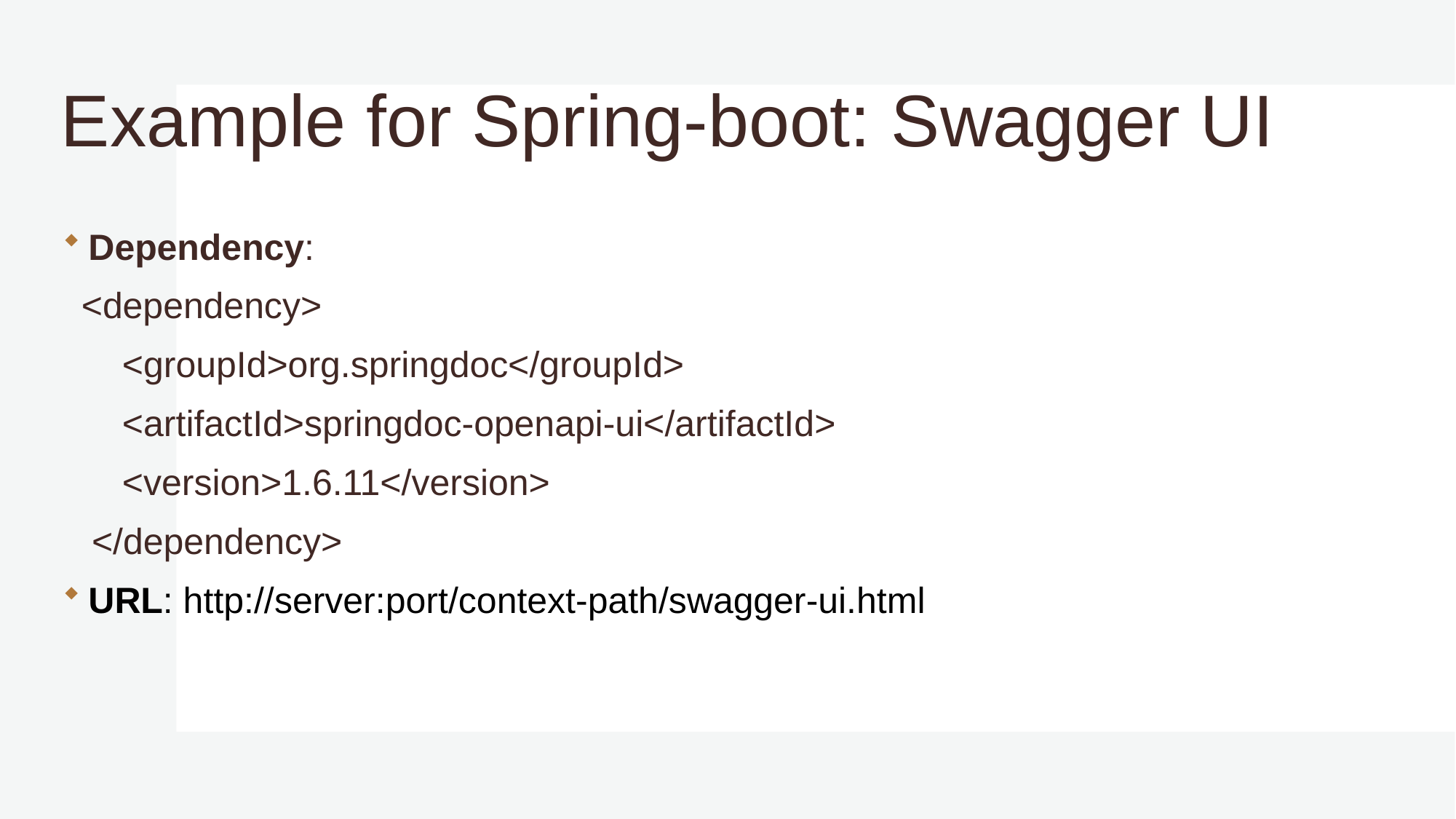

# Example for Spring-boot: Swagger UI
Dependency:
  <dependency>
      <groupId>org.springdoc</groupId>
      <artifactId>springdoc-openapi-ui</artifactId>
      <version>1.6.11</version>
   </dependency>
URL: http://server:port/context-path/swagger-ui.html